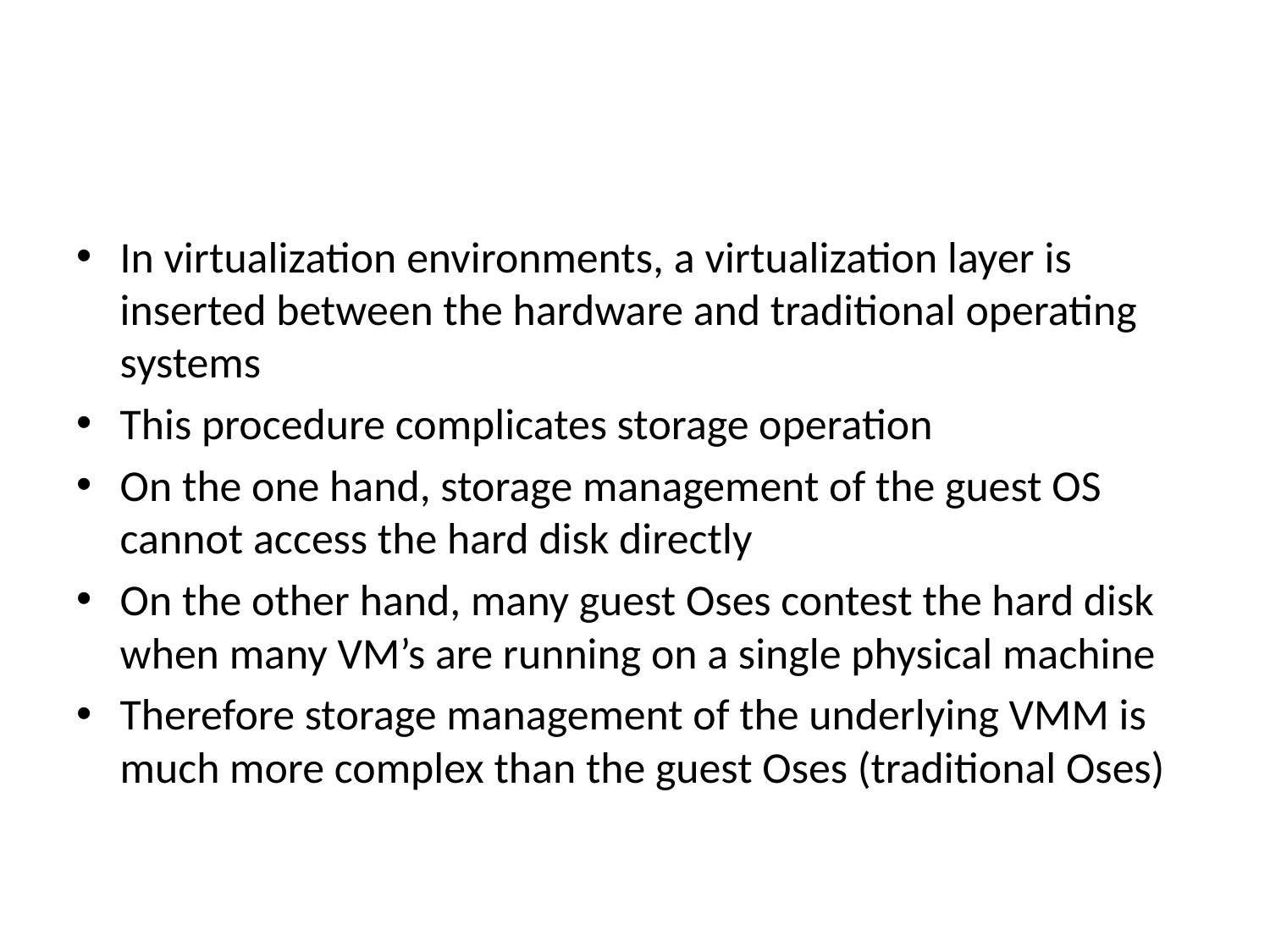

#
In virtualization environments, a virtualization layer is inserted between the hardware and traditional operating systems
This procedure complicates storage operation
On the one hand, storage management of the guest OS cannot access the hard disk directly
On the other hand, many guest Oses contest the hard disk when many VM’s are running on a single physical machine
Therefore storage management of the underlying VMM is much more complex than the guest Oses (traditional Oses)